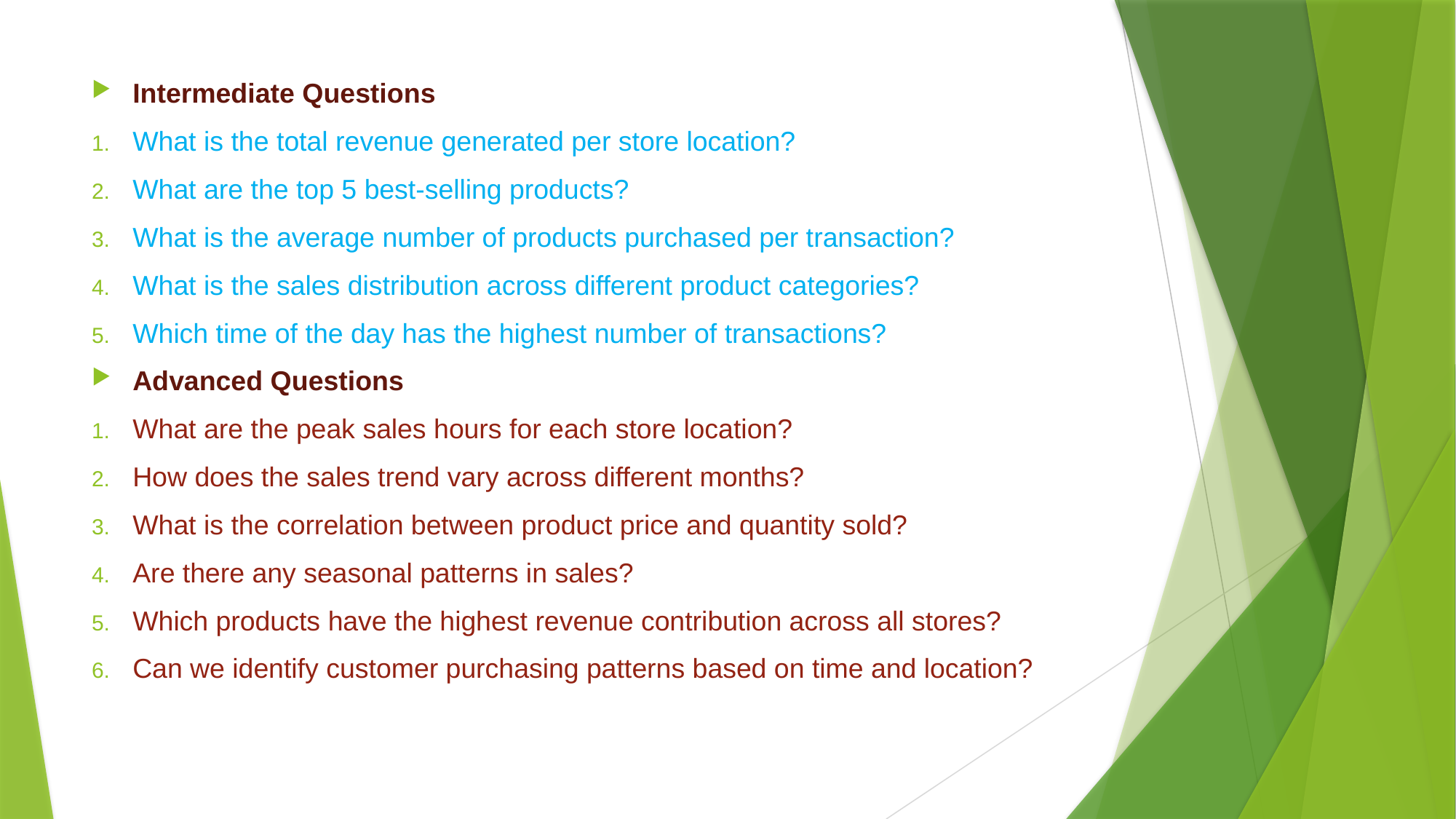

Intermediate Questions
What is the total revenue generated per store location?
What are the top 5 best-selling products?
What is the average number of products purchased per transaction?
What is the sales distribution across different product categories?
Which time of the day has the highest number of transactions?
Advanced Questions
What are the peak sales hours for each store location?
How does the sales trend vary across different months?
What is the correlation between product price and quantity sold?
Are there any seasonal patterns in sales?
Which products have the highest revenue contribution across all stores?
Can we identify customer purchasing patterns based on time and location?